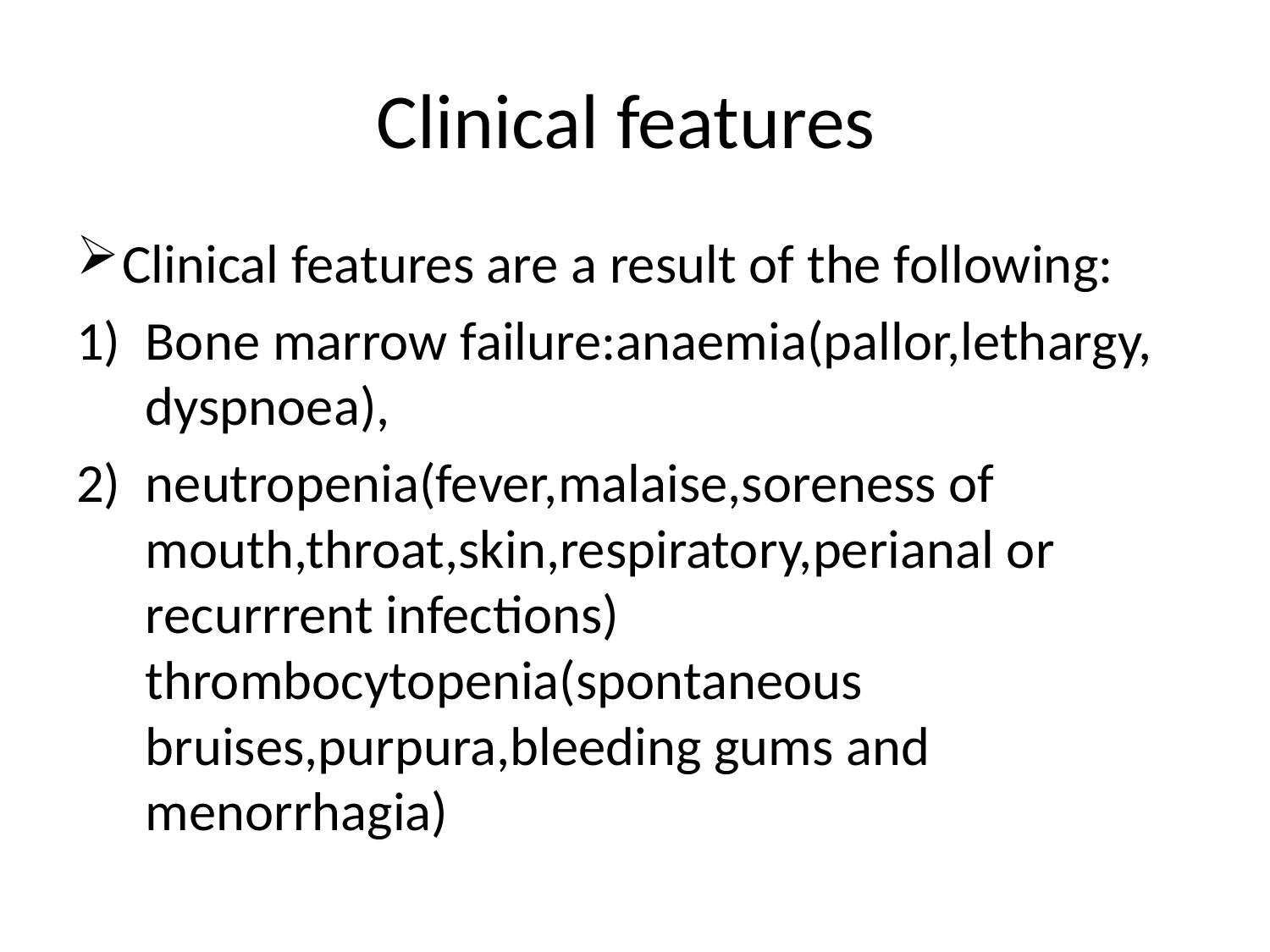

# Clinical features
Clinical features are a result of the following:
Bone marrow failure:anaemia(pallor,lethargy, dyspnoea),
neutropenia(fever,malaise,soreness of mouth,throat,skin,respiratory,perianal or recurrrent infections) thrombocytopenia(spontaneous bruises,purpura,bleeding gums and menorrhagia)